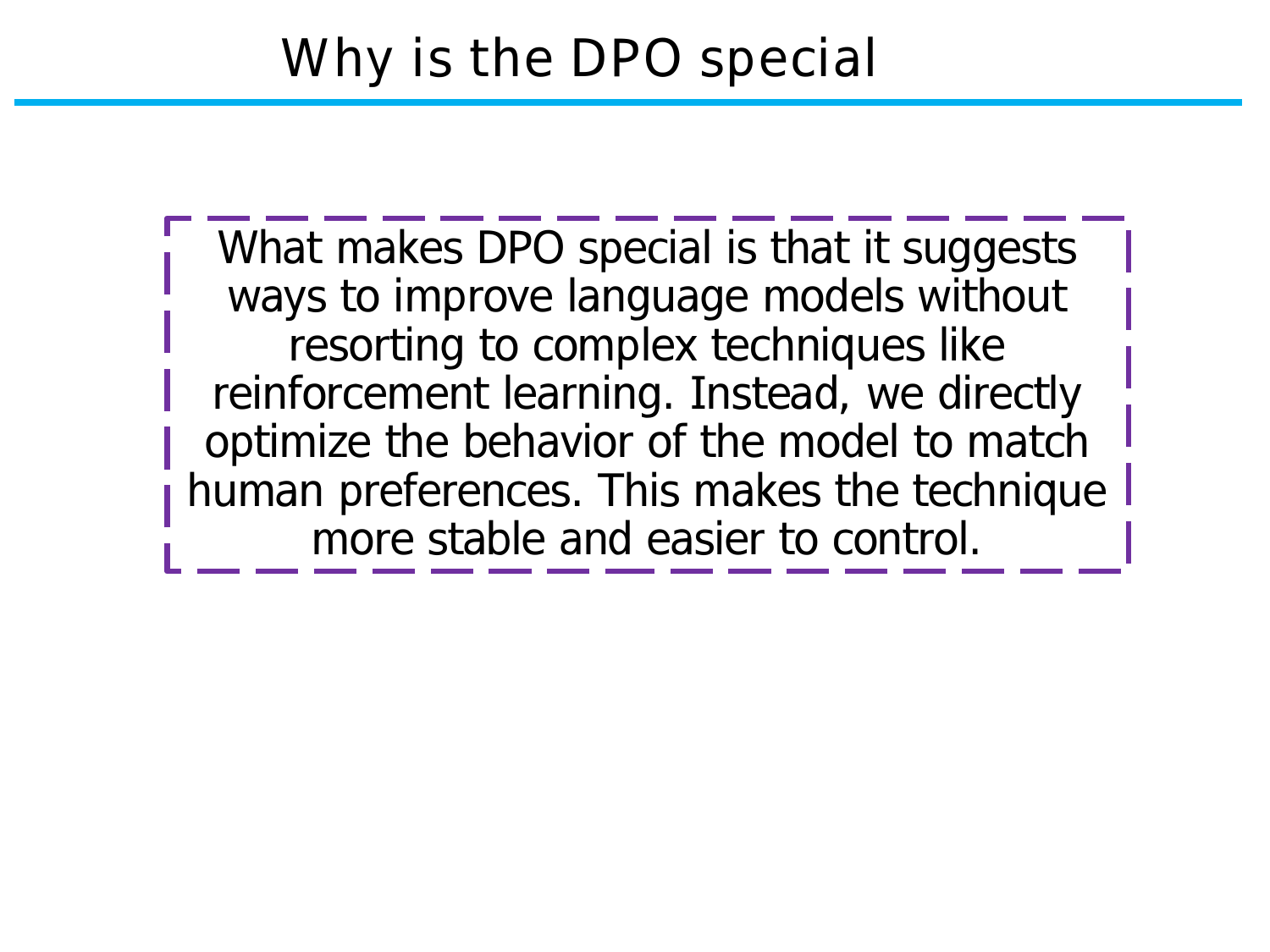

# Why is the DPO special

What makes DPO special is that it suggests ways to improve language models without resorting to complex techniques like reinforcement learning. Instead, we directly optimize the behavior of the model to match human preferences. This makes the technique more stable and easier to control.